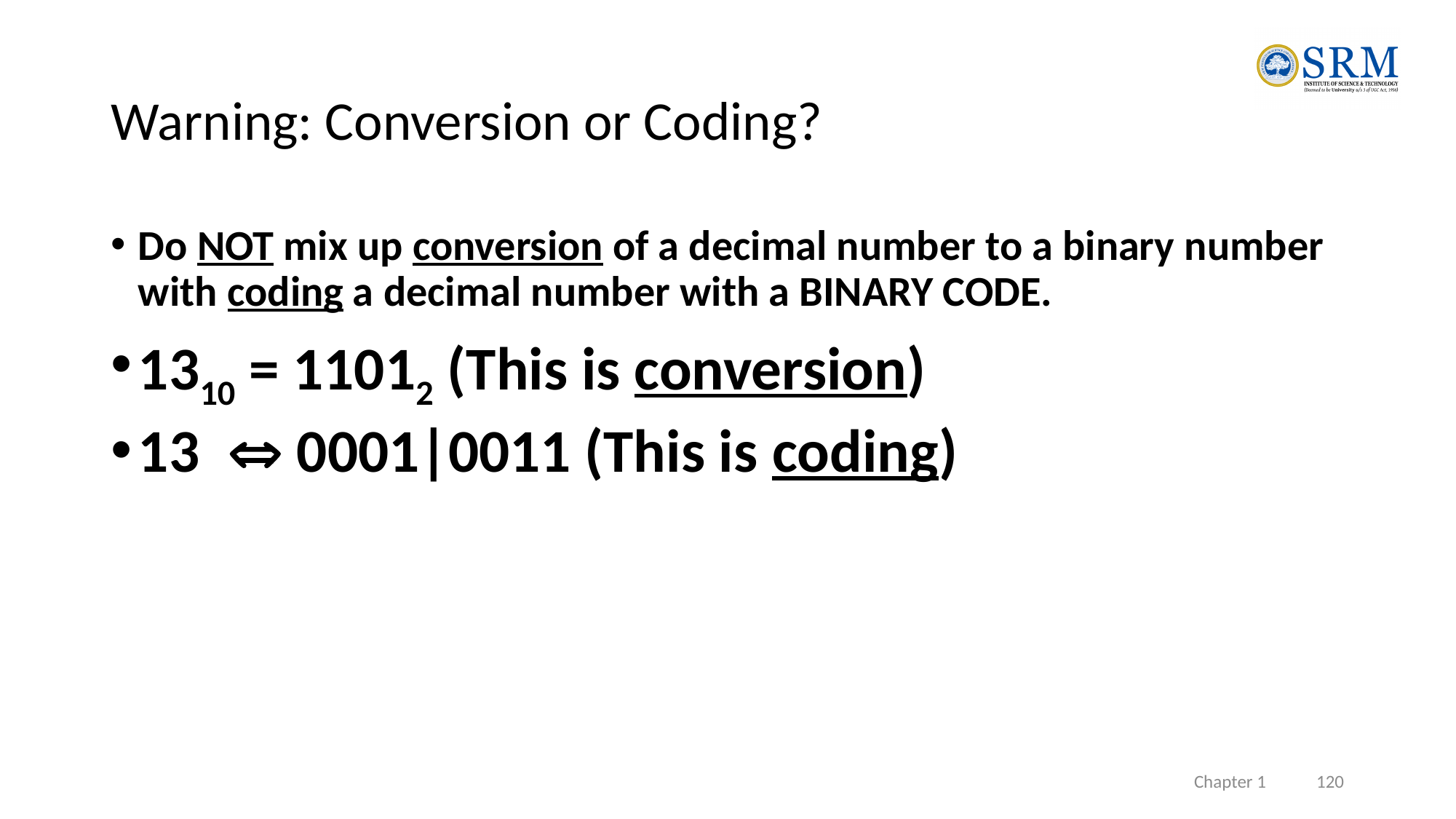

# Warning: Conversion or Coding?
Do NOT mix up conversion of a decimal number to a binary number with coding a decimal number with a BINARY CODE.
1310 = 11012 (This is conversion)
13  ⇔ 0001|0011 (This is coding)
Chapter 1            120